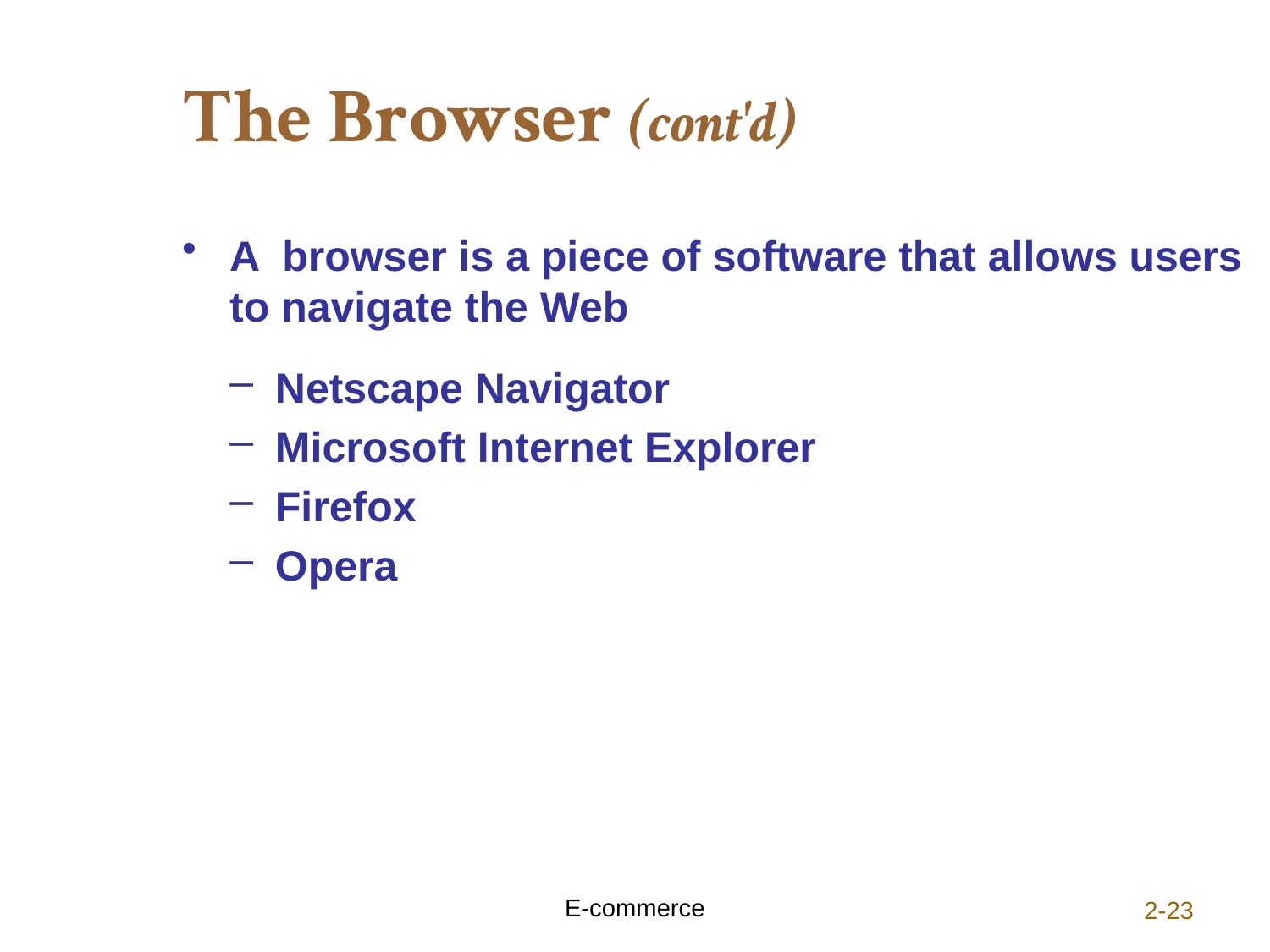

# The Browser (cont'd)
A  browser is a piece of software that allows users to navigate the Web

Netscape Navigator
Microsoft Internet Explorer
Firefox
Opera

E-commerce
2-23